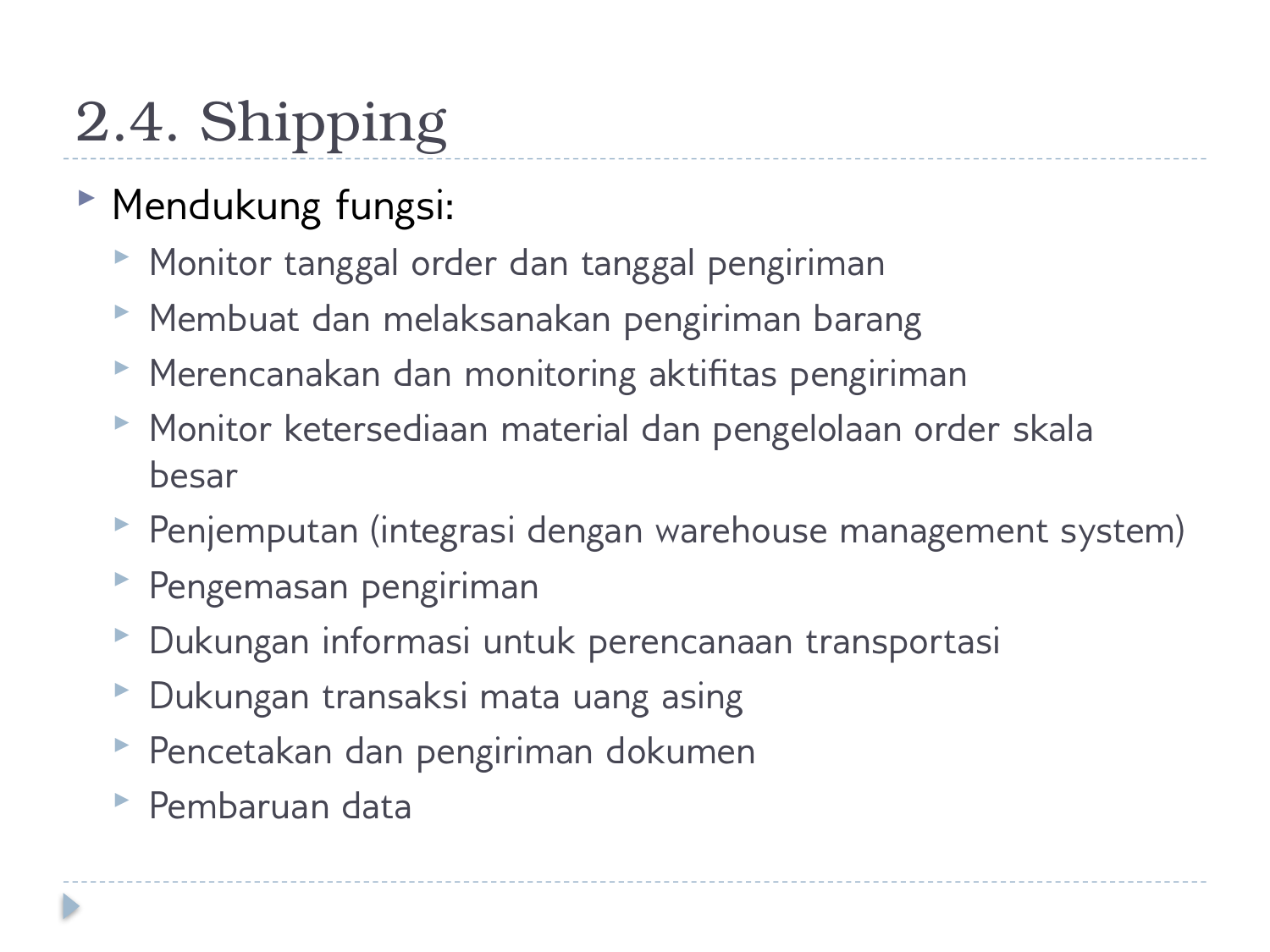

# 2.4. Shipping
Mendukung fungsi:
Monitor tanggal order dan tanggal pengiriman
Membuat dan melaksanakan pengiriman barang
Merencanakan dan monitoring aktifitas pengiriman
Monitor ketersediaan material dan pengelolaan order skala besar
Penjemputan (integrasi dengan warehouse management system)
Pengemasan pengiriman
Dukungan informasi untuk perencanaan transportasi
Dukungan transaksi mata uang asing
Pencetakan dan pengiriman dokumen
Pembaruan data